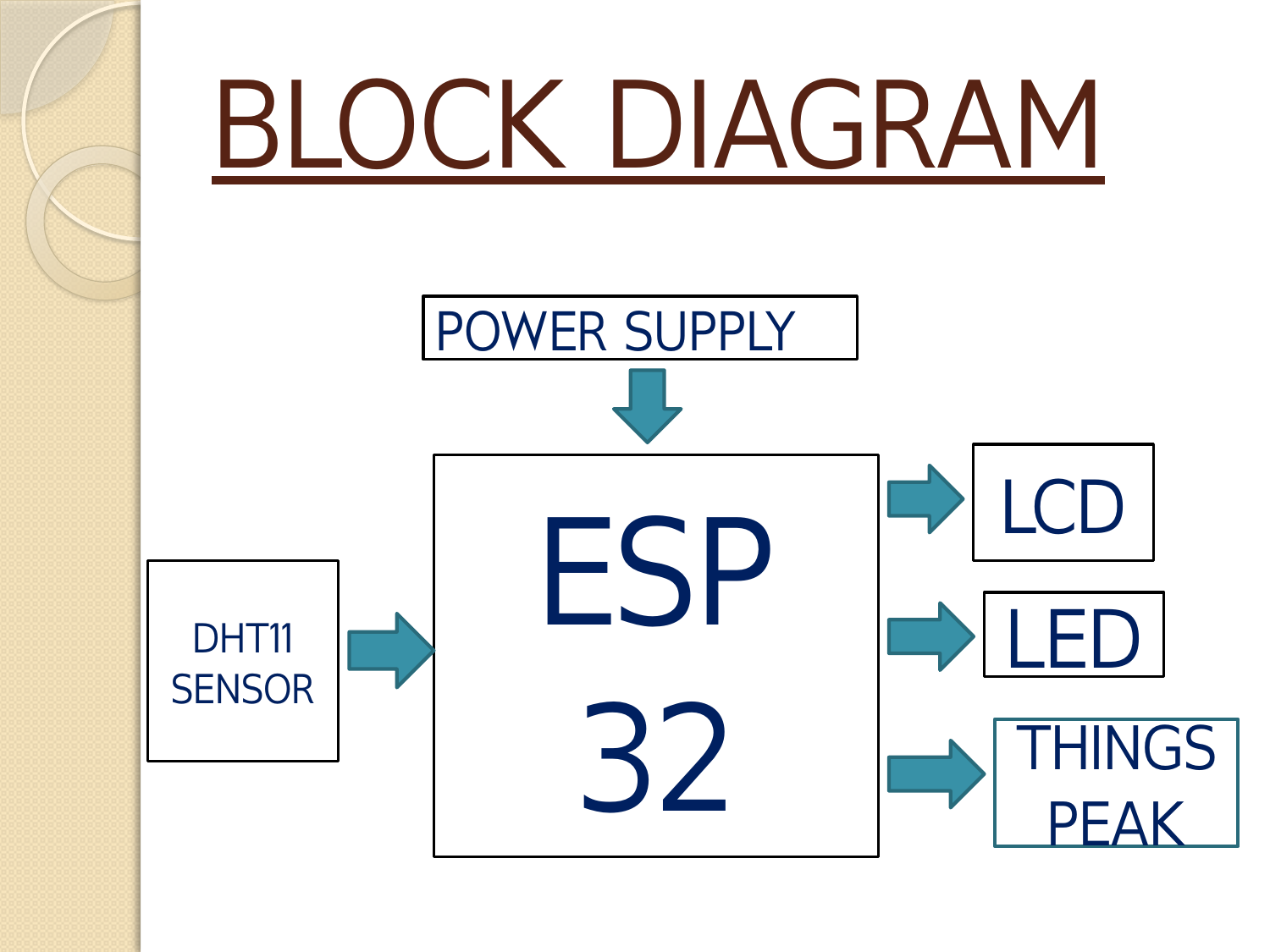

# BLOCK DIAGRAM
POWER SUPPLY

LCD
ESP 32

DHT11
SENSOR
LED

THINGSPEAK